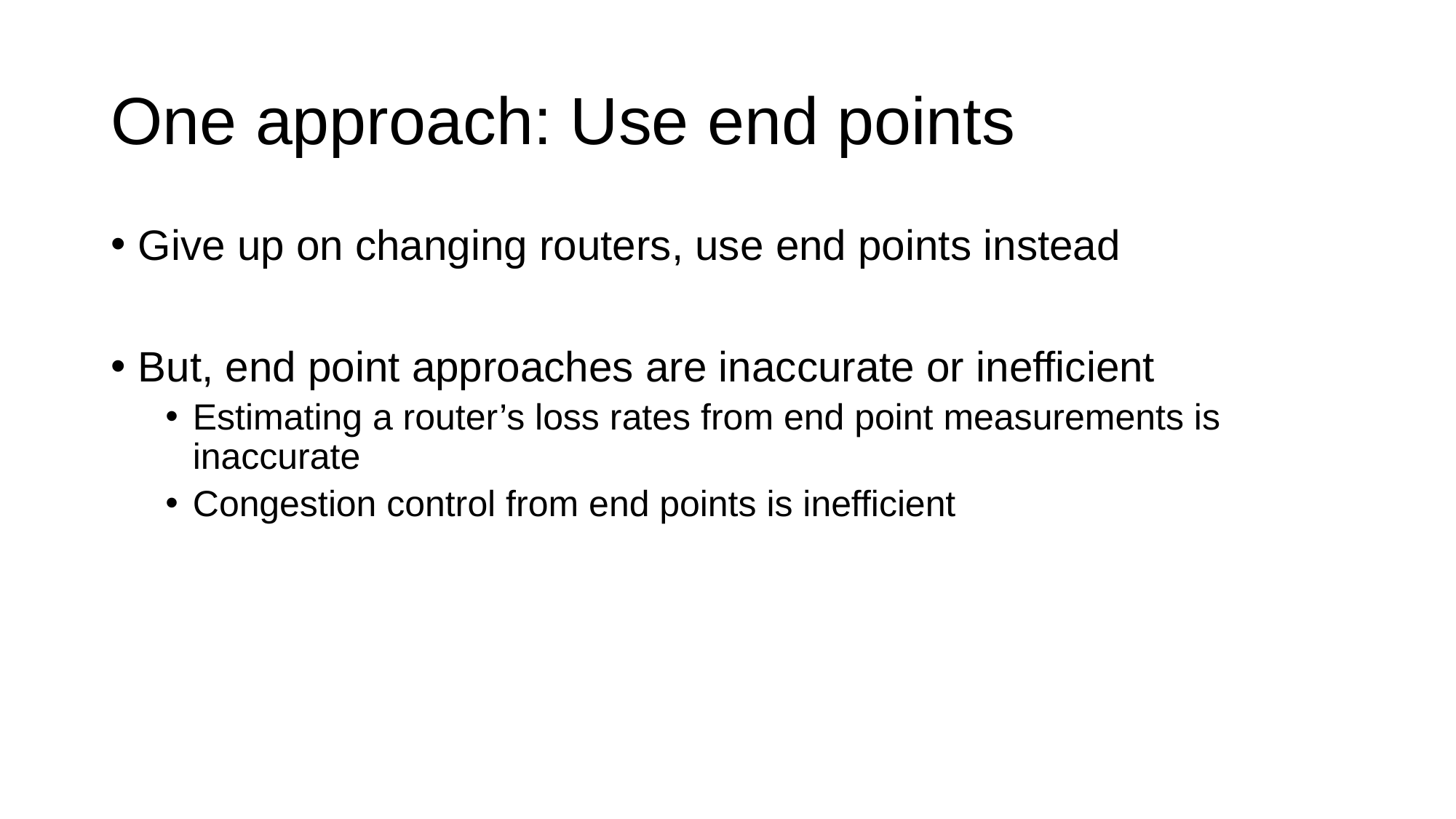

# One approach: Use end points
Give up on changing routers, use end points instead

But, end point approaches are inaccurate or inefficient
Estimating a router’s loss rates from end point measurements is inaccurate
Congestion control from end points is inefficient